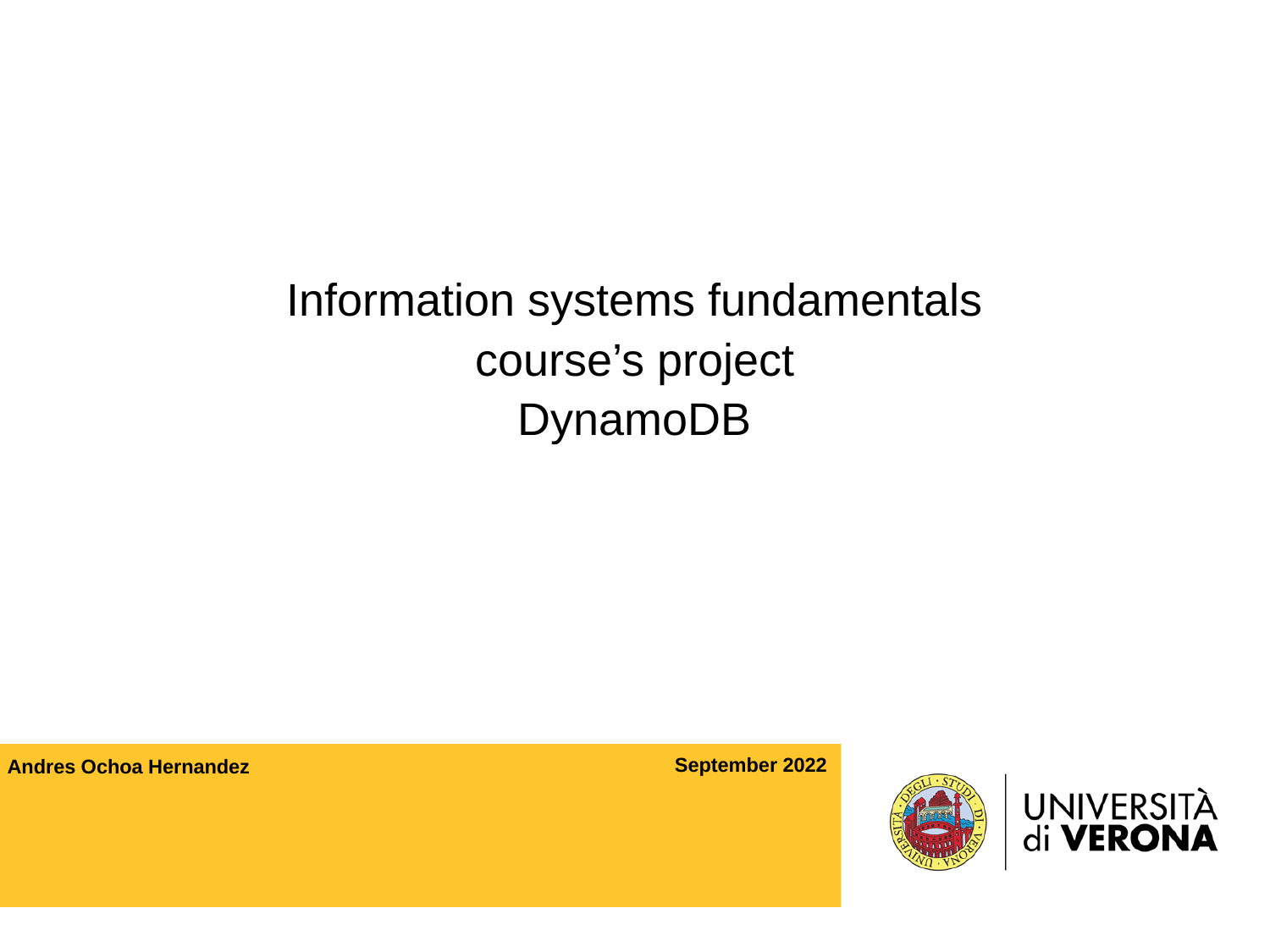

Information systems fundamentals
course’s project
DynamoDB
September 2022

Andres Ochoa Hernandez